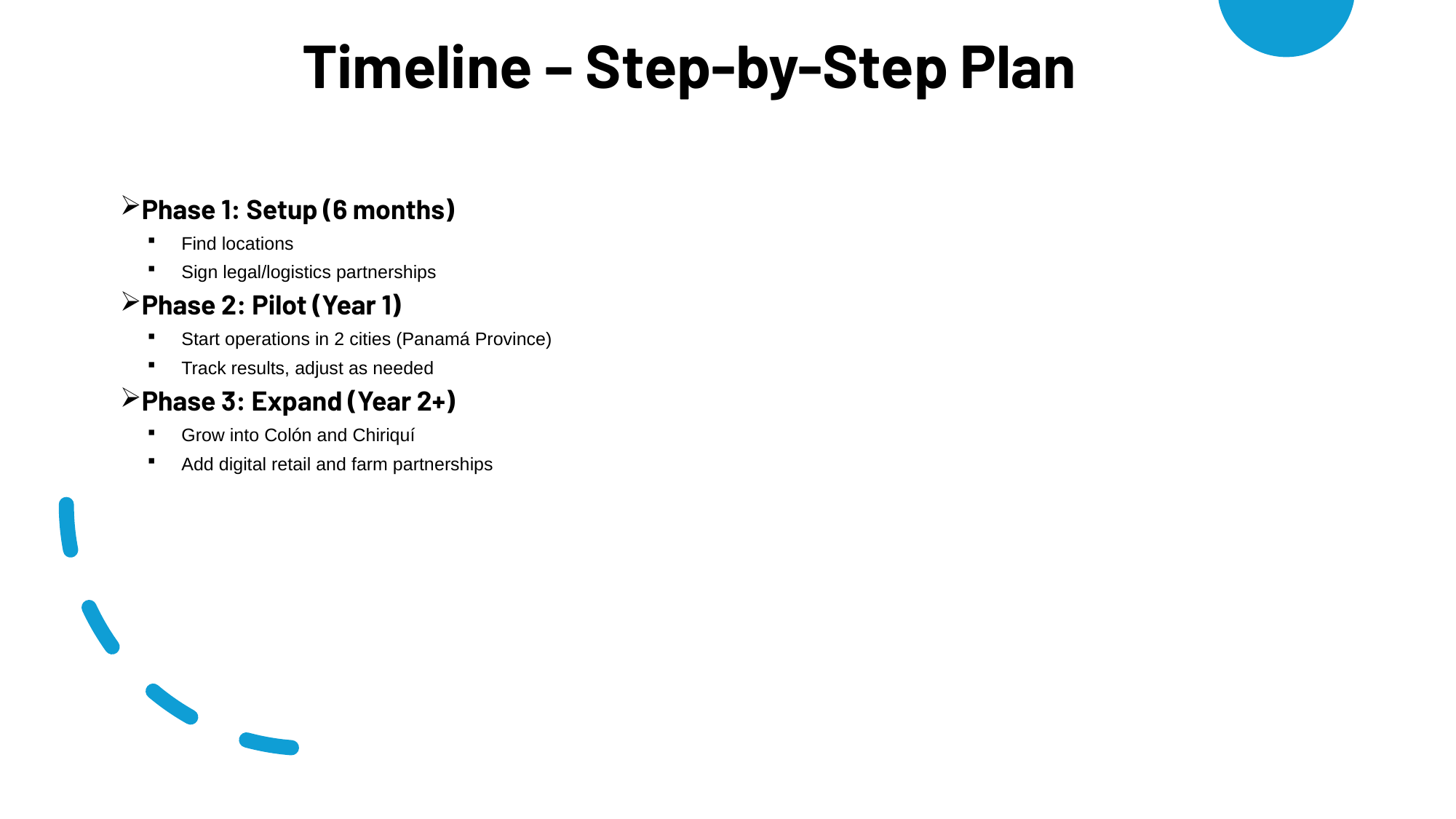

Timeline – Step-by-Step Plan

Phase 1: Setup (6 months)
Find locations
Sign legal/logistics partnerships
Phase 2: Pilot (Year 1)
Start operations in 2 cities (Panamá Province)
Track results, adjust as needed
Phase 3: Expand (Year 2+)
Grow into Colón and Chiriquí
Add digital retail and farm partnerships